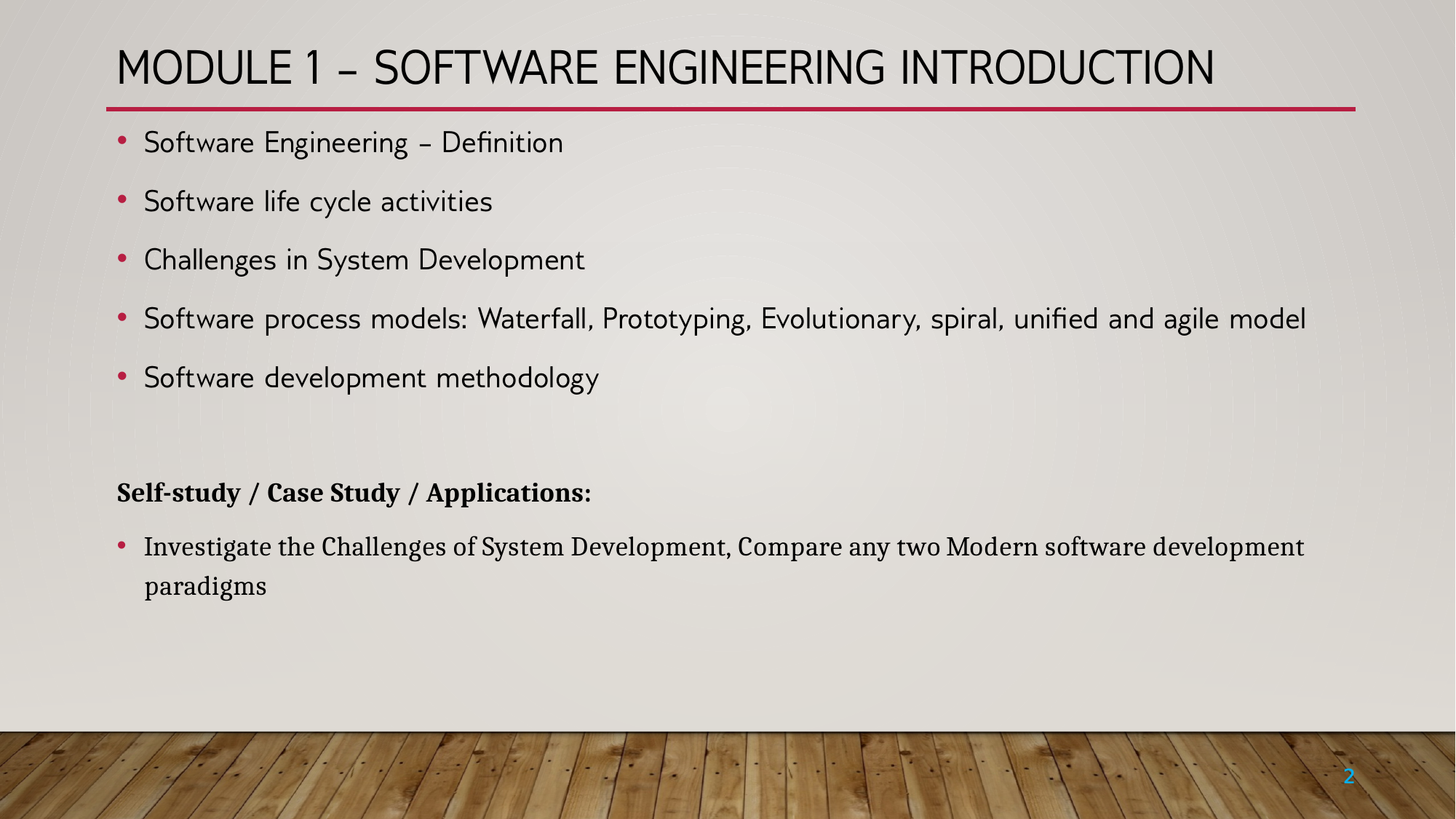

# Module 1 – Software engineering introduction
Software Engineering – Definition
Software life cycle activities
Challenges in System Development
Software process models: Waterfall, Prototyping, Evolutionary, spiral, unified and agile model
Software development methodology

Self-study / Case Study / Applications:
Investigate the Challenges of System Development, Compare any two Modern software development paradigms
2